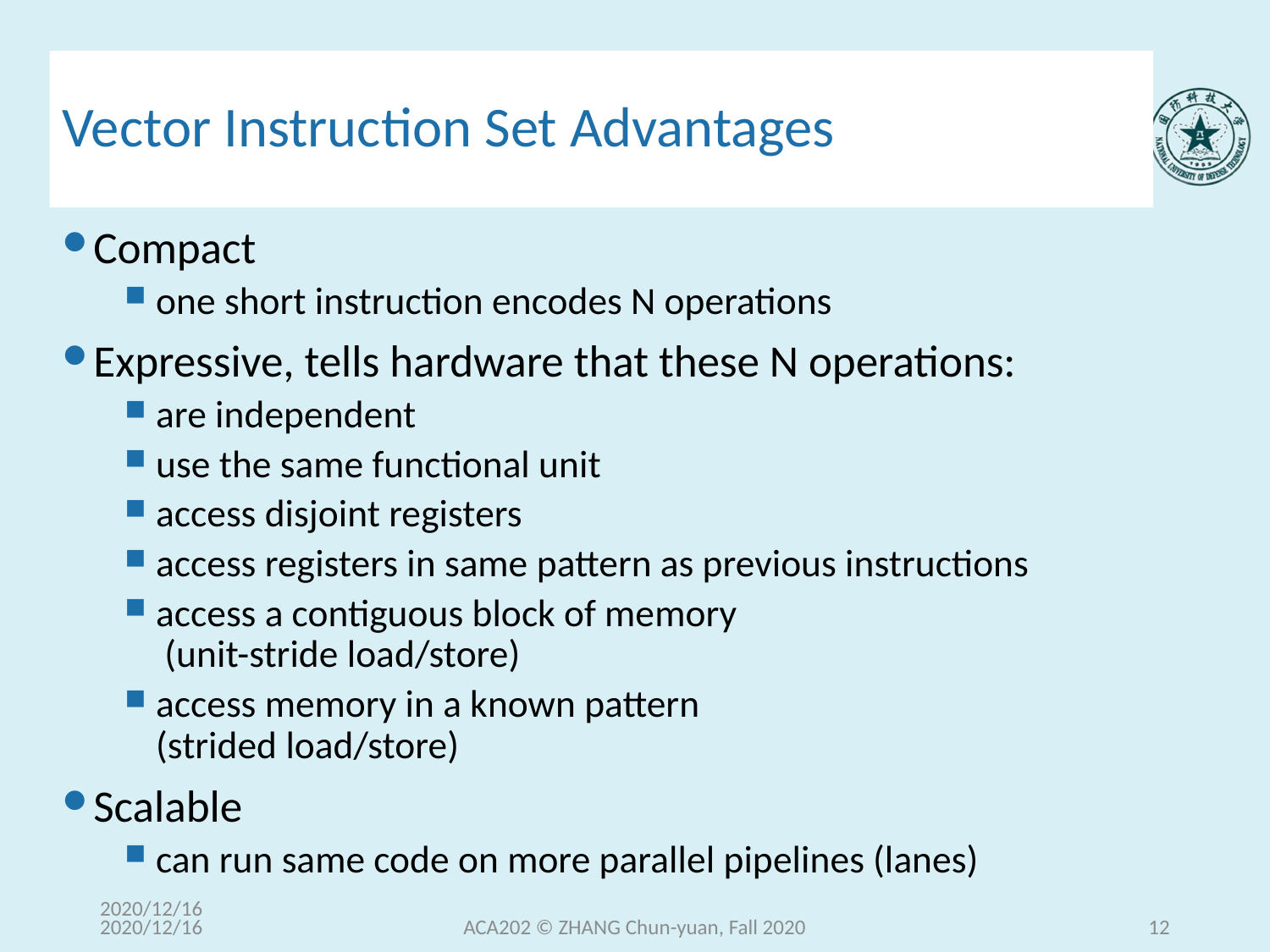

# Vector Instruction Set Advantages
Compact
one short instruction encodes N operations
Expressive, tells hardware that these N operations:
are independent
use the same functional unit
access disjoint registers
access registers in same pattern as previous instructions
access a contiguous block of memory
 (unit-stride load/store)
access memory in a known pattern
(strided load/store)
Scalable
can run same code on more parallel pipelines (lanes)
2020/12/16
2020/12/16
ACA202 © ZHANG Chun-yuan, Fall 2020
12